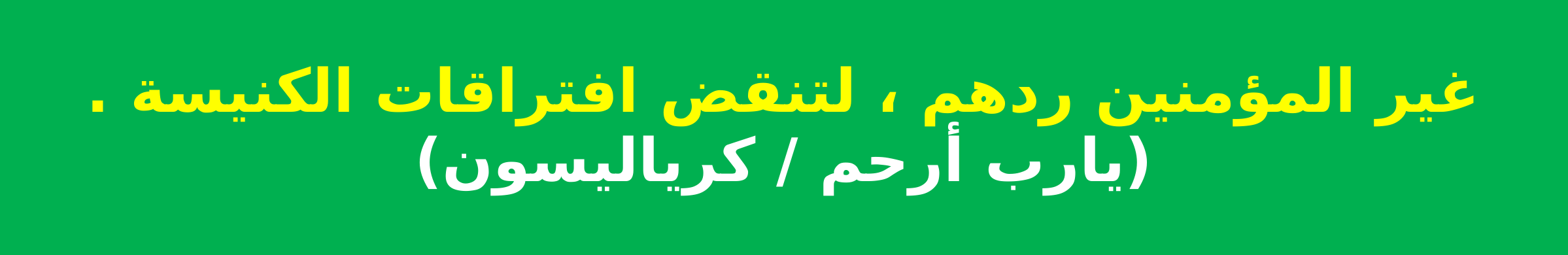

غير المؤمنين ردهم ، لتنقض افتراقات الكنيسة .
(يارب أرحم / كرياليسون)